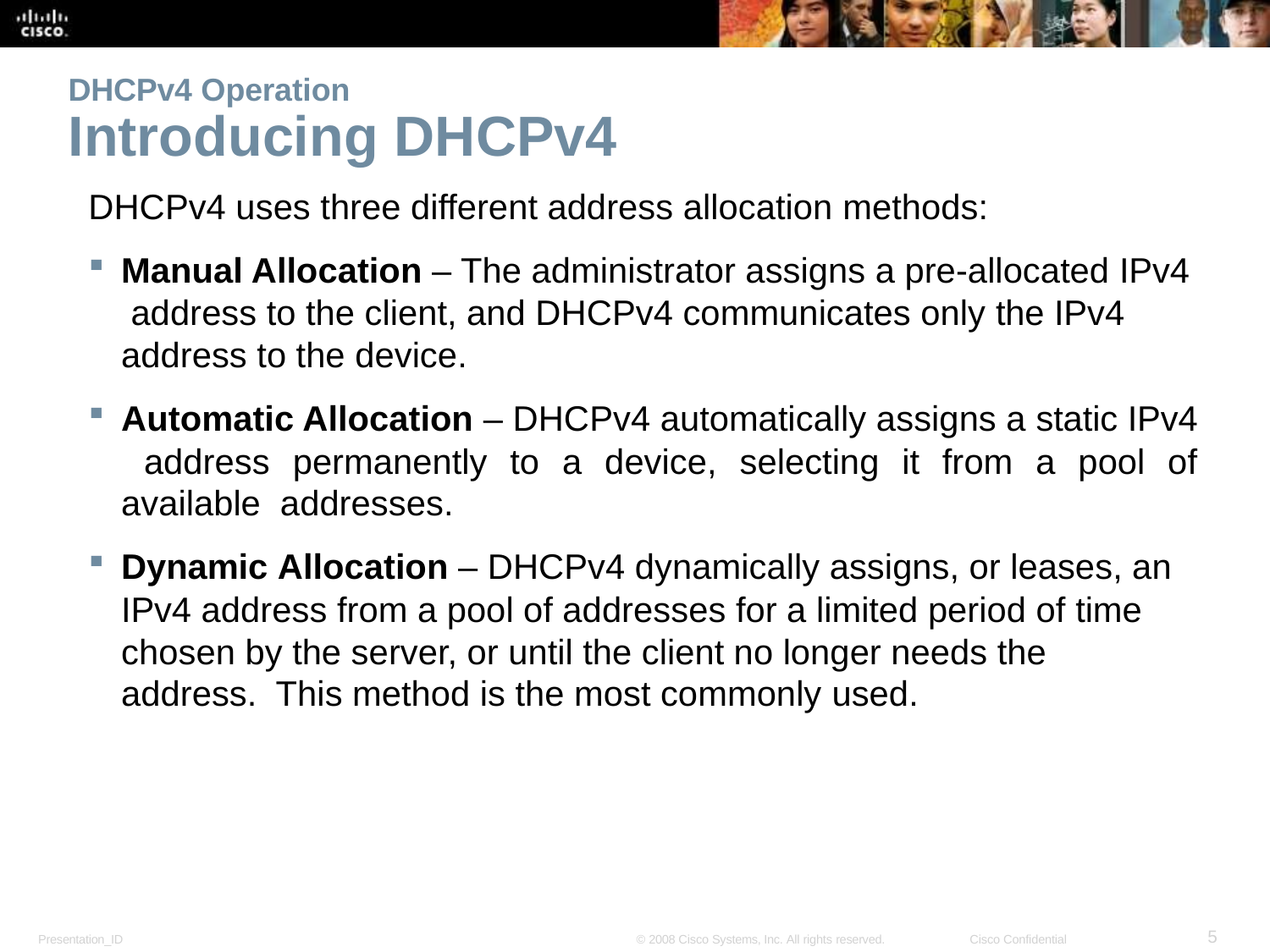

DHCPv4 Operation
# Introducing DHCPv4
DHCPv4 uses three different address allocation methods:
Manual Allocation – The administrator assigns a pre-allocated IPv4  address to the client, and DHCPv4 communicates only the IPv4  address to the device.
Automatic Allocation – DHCPv4 automatically assigns a static IPv4  address permanently to a device, selecting it from a pool of available  addresses.
Dynamic Allocation – DHCPv4 dynamically assigns, or leases, an  IPv4 address from a pool of addresses for a limited period of time  chosen by the server, or until the client no longer needs the address.  This method is the most commonly used.
5
Presentation_ID
© 2008 Cisco Systems, Inc. All rights reserved.
Cisco Confidential